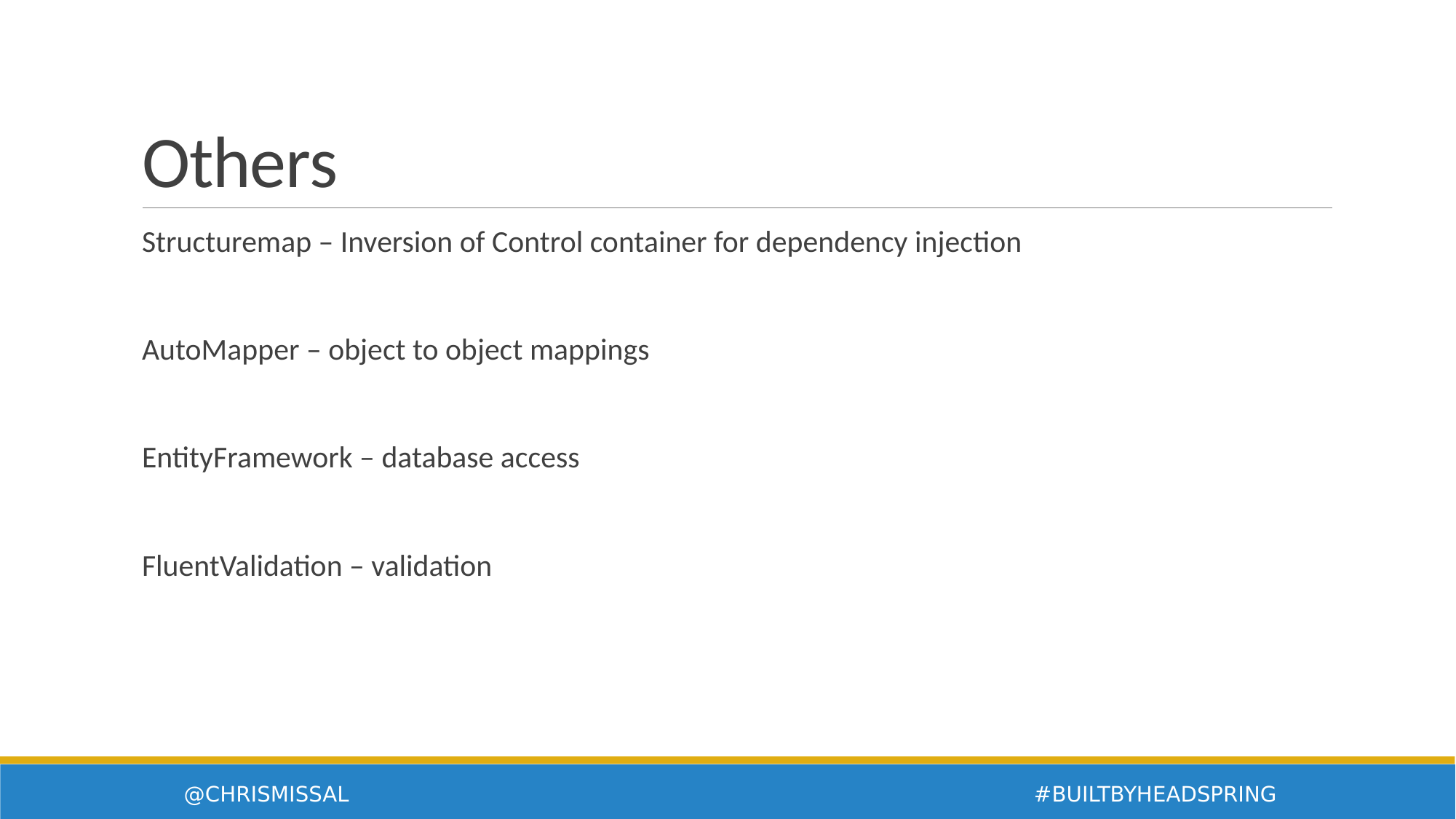

# Others
Structuremap – Inversion of Control container for dependency injection

AutoMapper – object to object mappings

EntityFramework – database access

FluentValidation – validation

@ChrisMissal                                                                                                      #BuiltByHeadspring